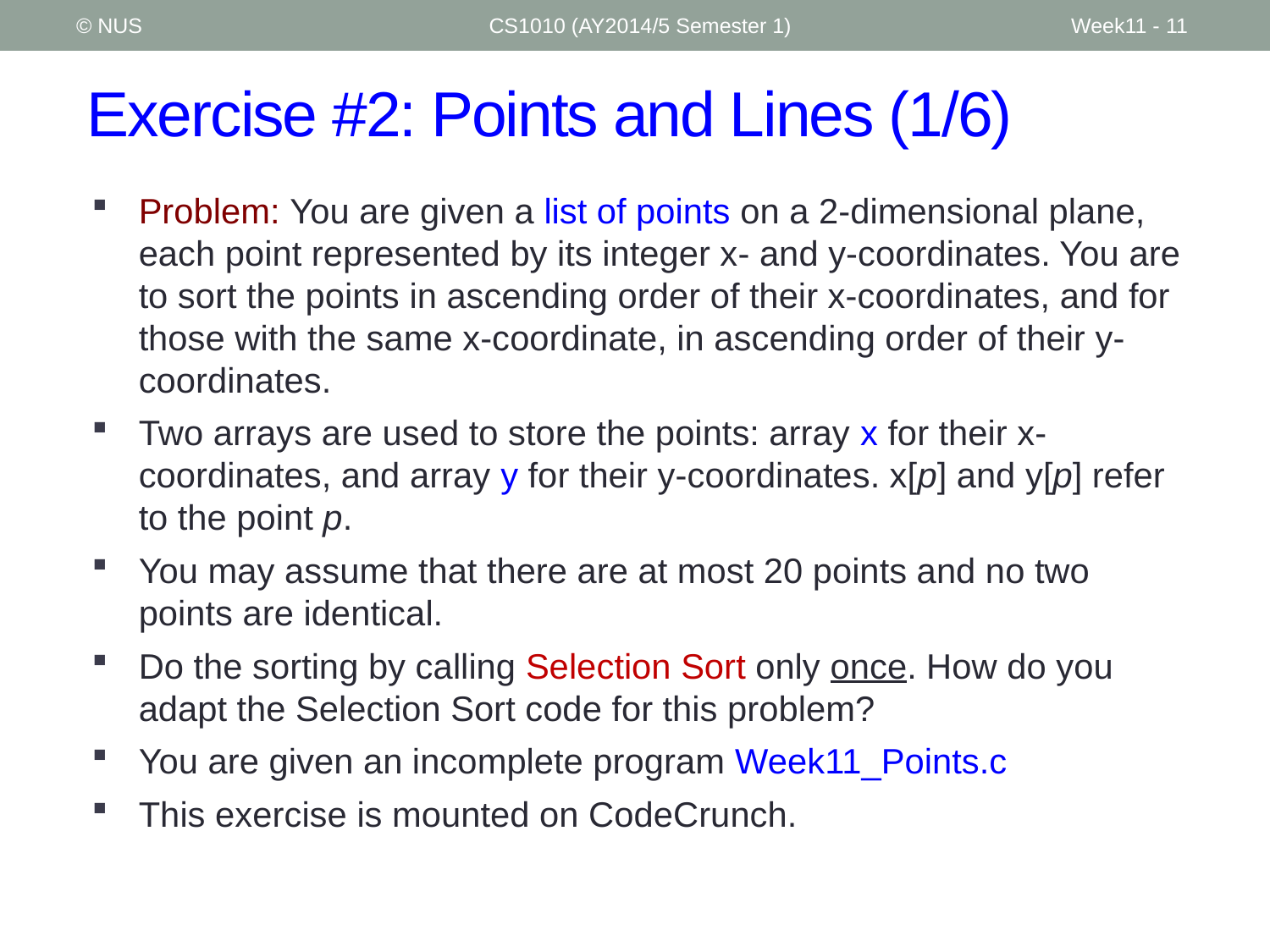

© NUS
CS1010 (AY2014/5 Semester 1)
Week11 - 11
# Exercise #2: Points and Lines (1/6)
Problem: You are given a list of points on a 2-dimensional plane, each point represented by its integer x- and y-coordinates. You are to sort the points in ascending order of their x-coordinates, and for those with the same x-coordinate, in ascending order of their y-coordinates.
Two arrays are used to store the points: array x for their x-coordinates, and array y for their y-coordinates. x[p] and y[p] refer to the point p.
You may assume that there are at most 20 points and no two points are identical.
Do the sorting by calling Selection Sort only once. How do you adapt the Selection Sort code for this problem?
You are given an incomplete program Week11_Points.c
This exercise is mounted on CodeCrunch.